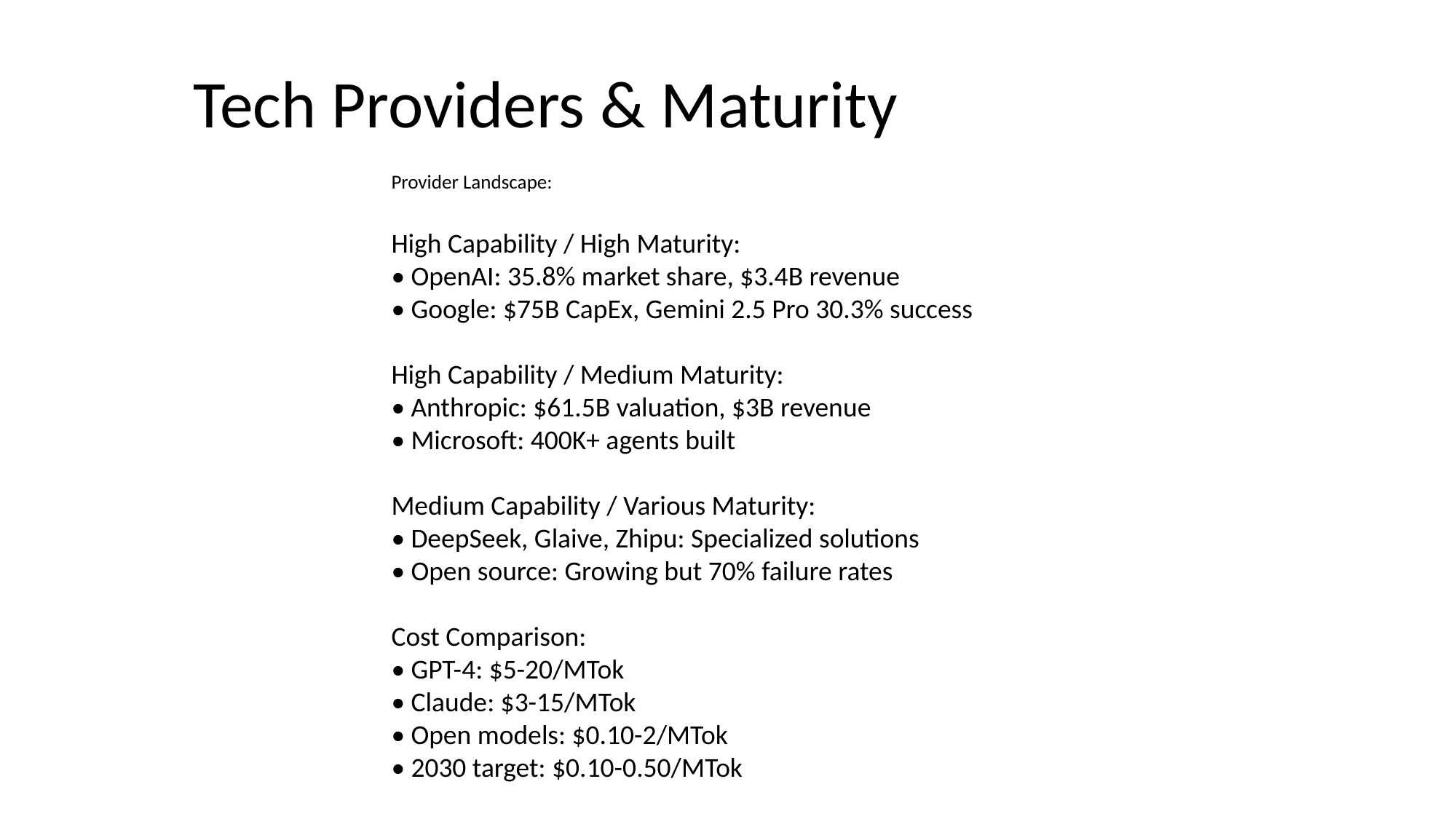

# Tech Providers & Maturity
Provider Landscape:

High Capability / High Maturity:
• OpenAI: 35.8% market share, $3.4B revenue
• Google: $75B CapEx, Gemini 2.5 Pro 30.3% success

High Capability / Medium Maturity:
• Anthropic: $61.5B valuation, $3B revenue
• Microsoft: 400K+ agents built

Medium Capability / Various Maturity:
• DeepSeek, Glaive, Zhipu: Specialized solutions
• Open source: Growing but 70% failure rates

Cost Comparison:
• GPT-4: $5-20/MTok
• Claude: $3-15/MTok
• Open models: $0.10-2/MTok
• 2030 target: $0.10-0.50/MTok